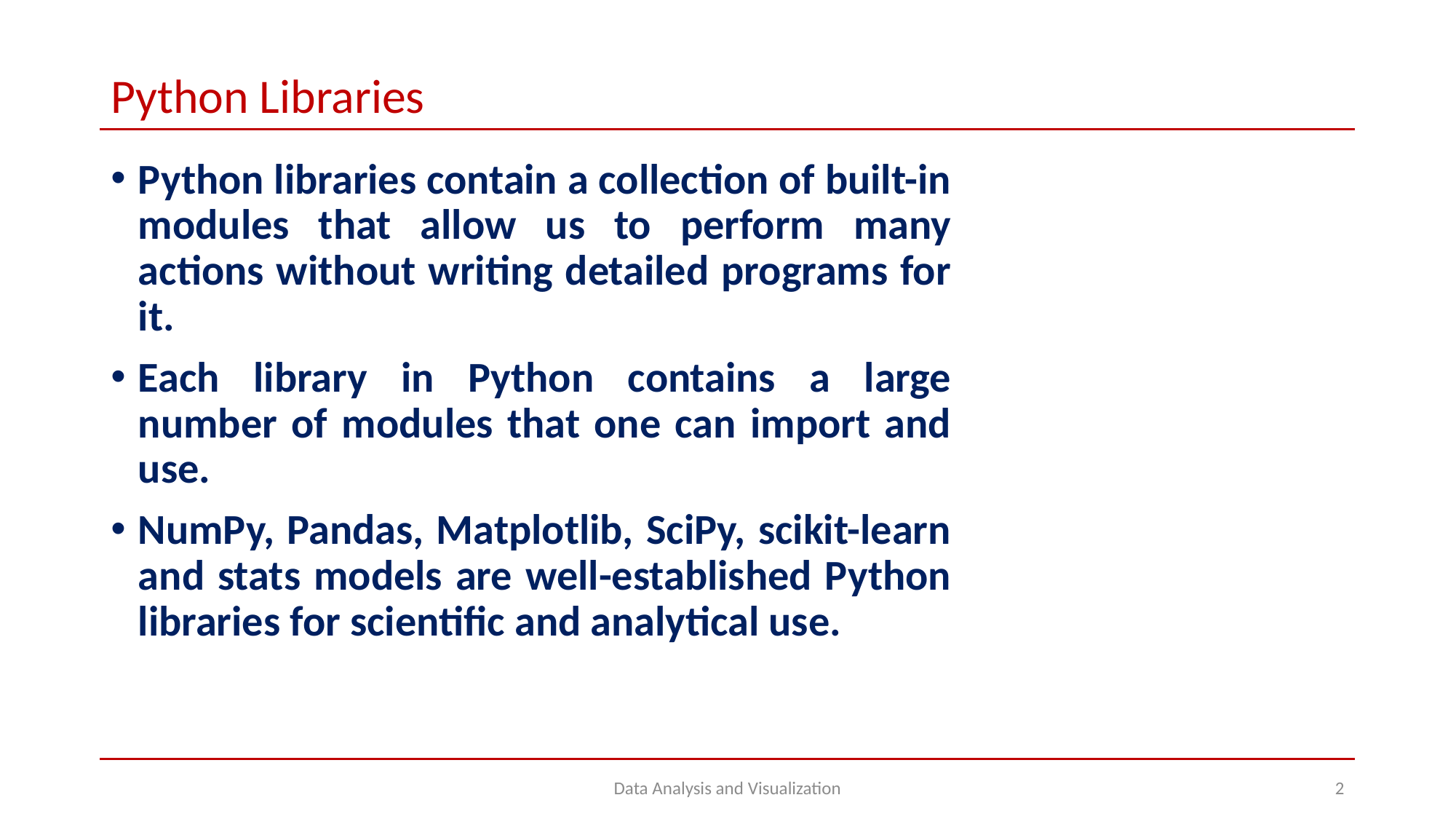

# Python Libraries
Python libraries contain a collection of built-in modules that allow us to perform many actions without writing detailed programs for it.
Each library in Python contains a large number of modules that one can import and use.
NumPy, Pandas, Matplotlib, SciPy, scikit-learn and stats models are well-established Python libraries for scientific and analytical use.
Data Analysis and Visualization
2